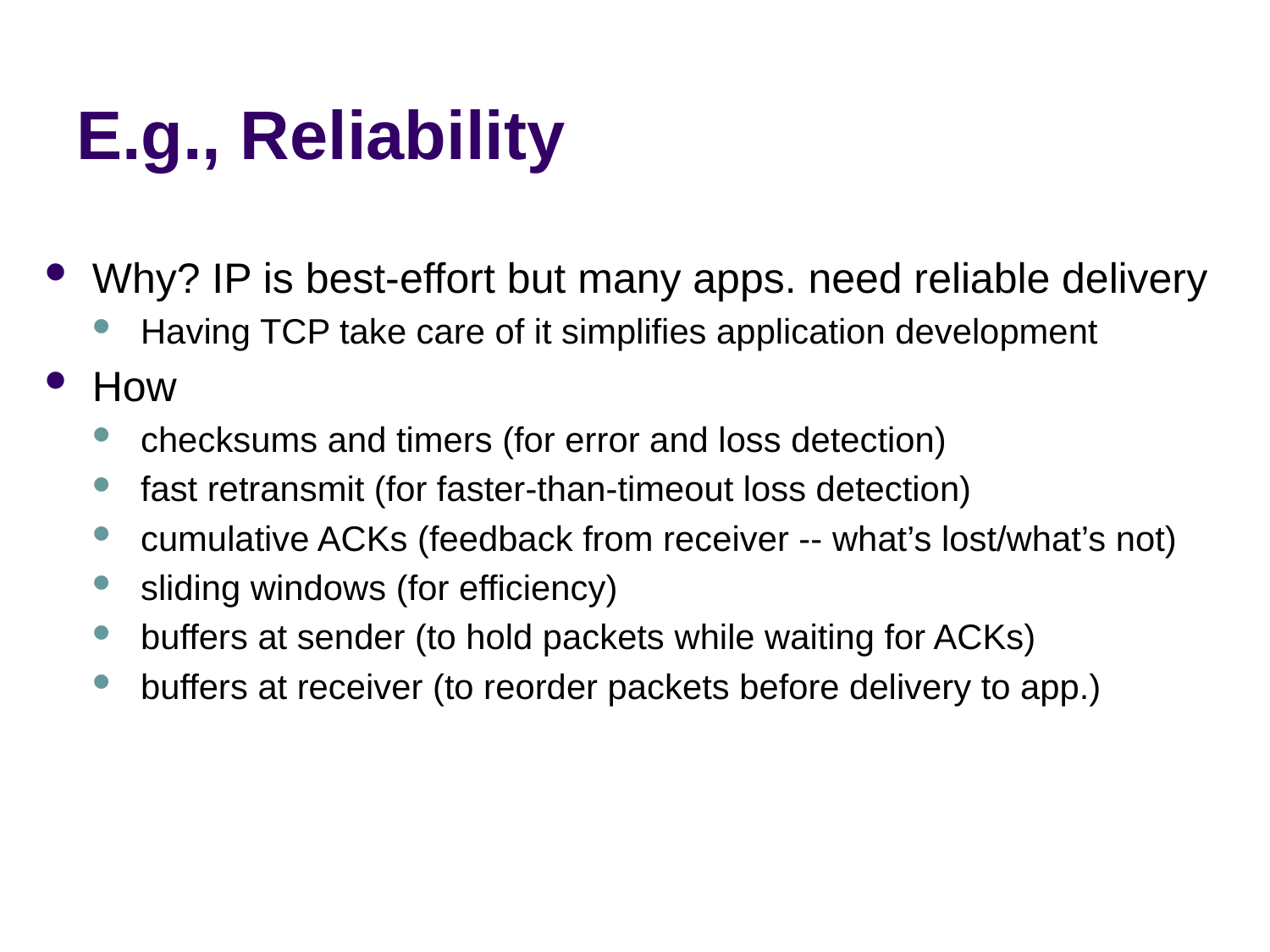

# E.g., Reliability
Why? IP is best-effort but many apps. need reliable delivery
Having TCP take care of it simplifies application development
How
checksums and timers (for error and loss detection)
fast retransmit (for faster-than-timeout loss detection)
cumulative ACKs (feedback from receiver -- what’s lost/what’s not)
sliding windows (for efficiency)
buffers at sender (to hold packets while waiting for ACKs)
buffers at receiver (to reorder packets before delivery to app.)